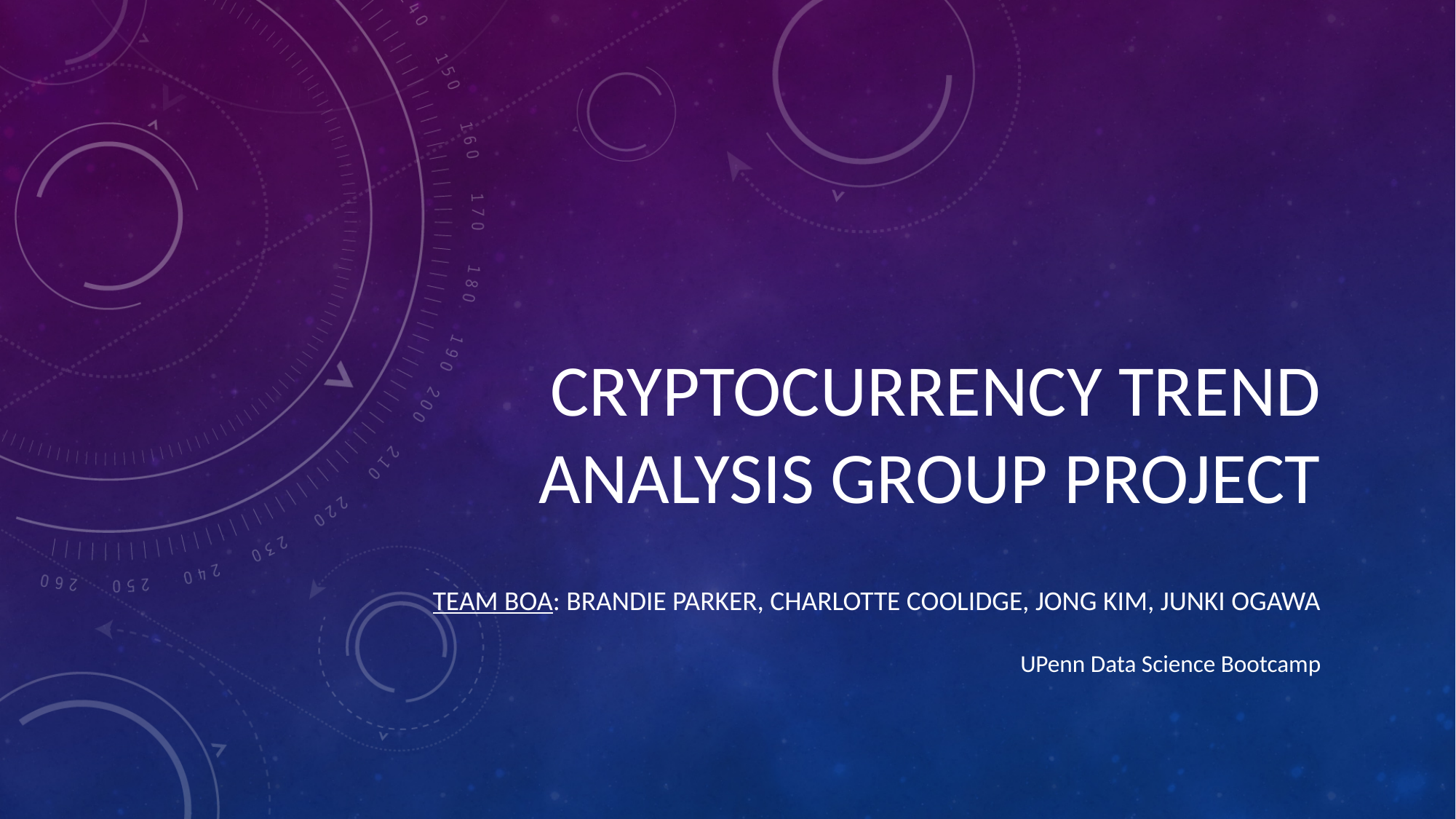

# Cryptocurrency Trend Analysis Group Project
Team Boa: Brandie Parker, Charlotte Coolidge, Jong Kim, Junki Ogawa
UPenn Data Science Bootcamp